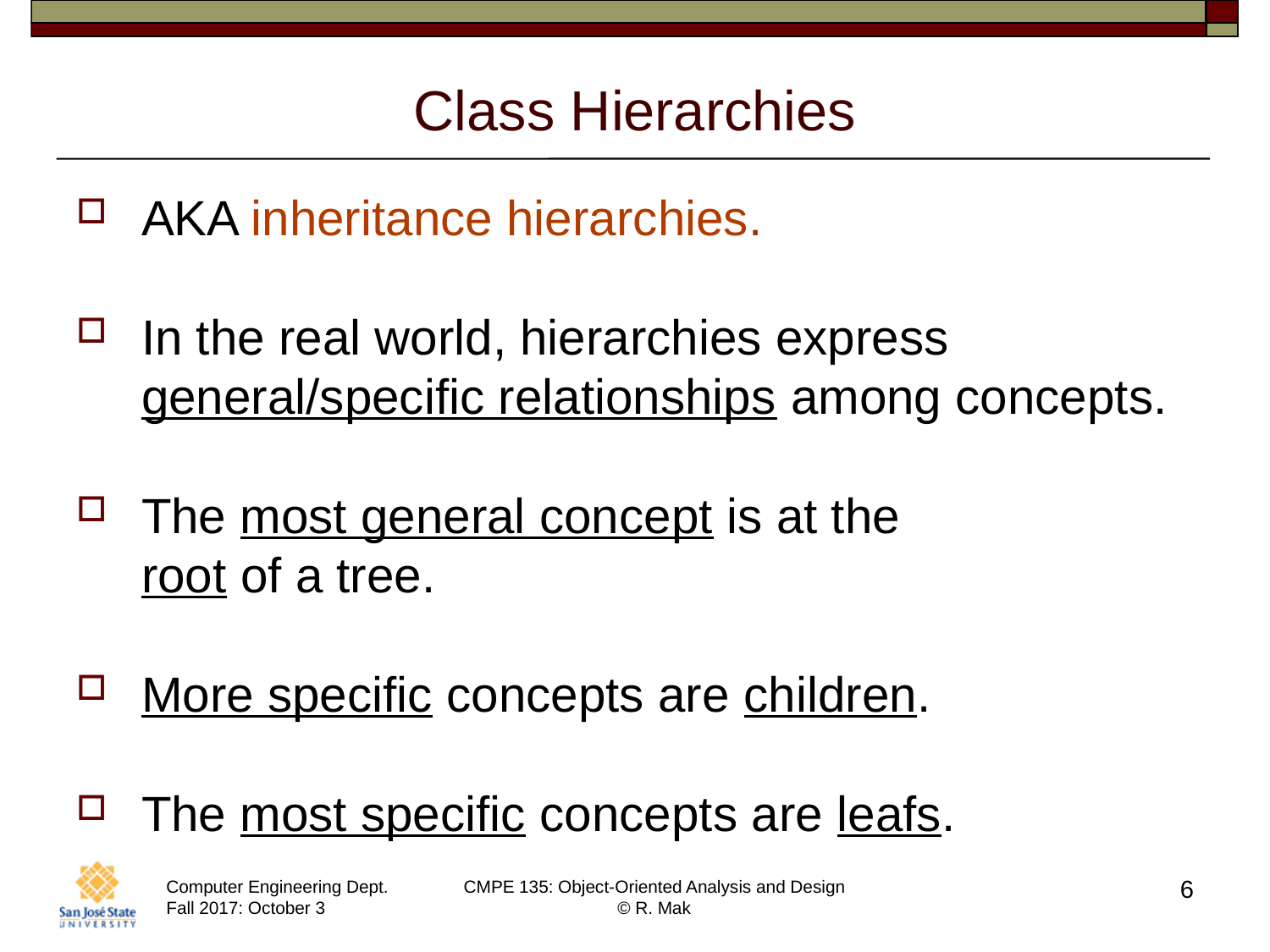

# Class Hierarchies
AKA inheritance hierarchies.

In the real world, hierarchies express
general/specific relationships among concepts.

The most general concept is at the
root of a tree.

More specific concepts are children.

The most specific concepts are leafs.
6